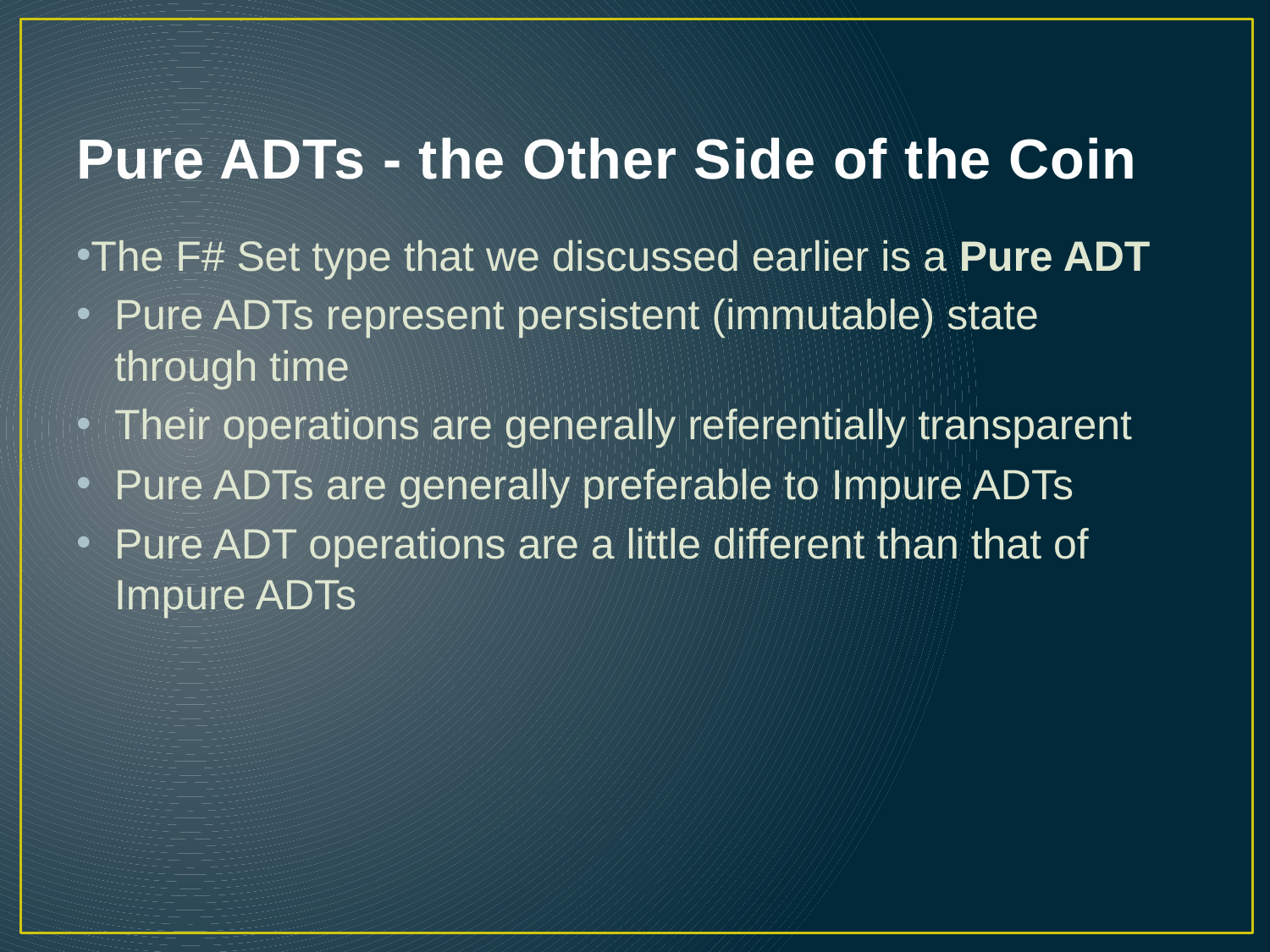

# Pure ADTs - the Other Side of the Coin
The F# Set type that we discussed earlier is a Pure ADT
Pure ADTs represent persistent (immutable) state through time
Their operations are generally referentially transparent
Pure ADTs are generally preferable to Impure ADTs
Pure ADT operations are a little different than that of Impure ADTs